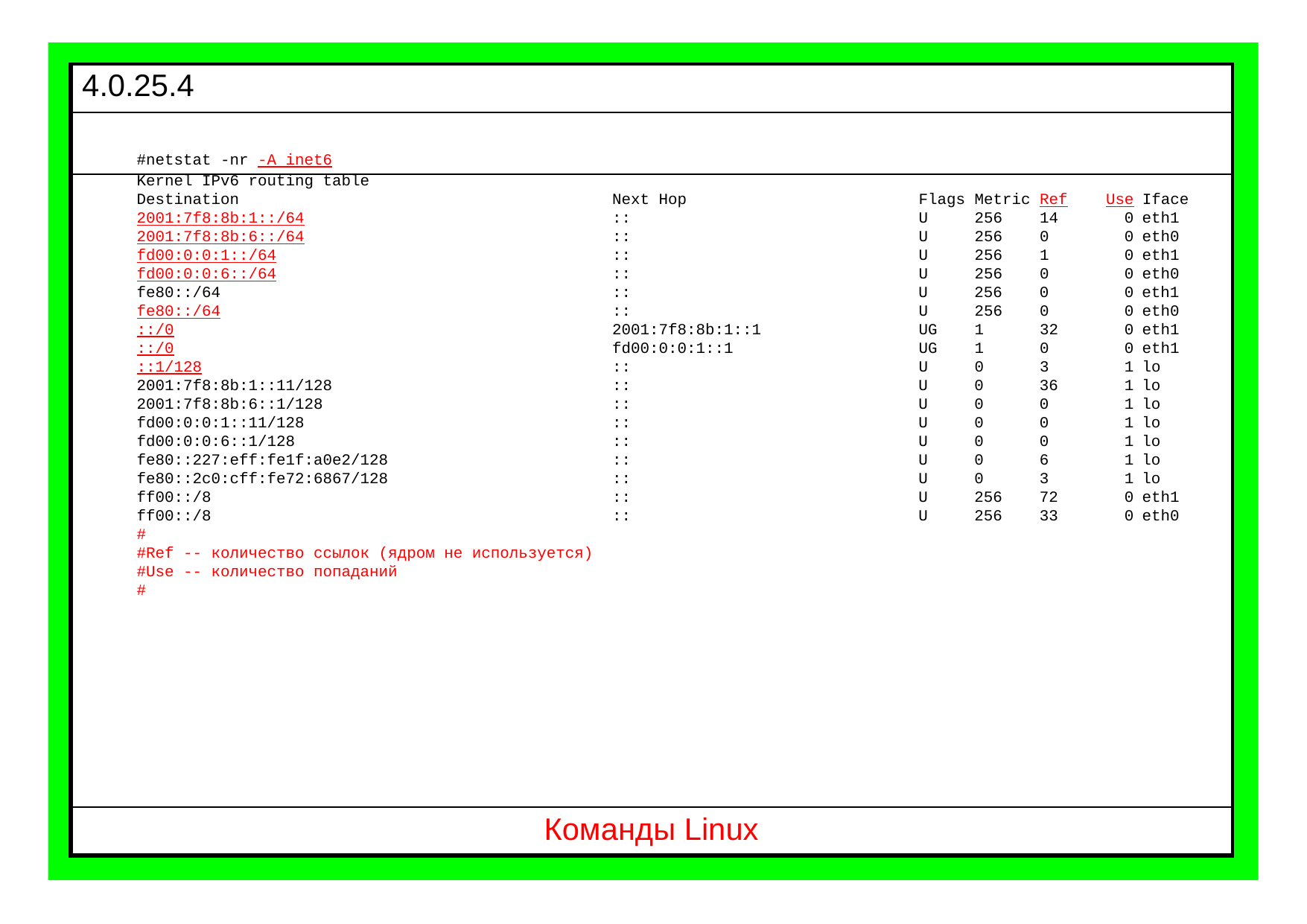

| 4.0.25.4 |  |  |  |  |  |
| --- | --- | --- | --- | --- | --- |
| #netstat -nr -A inet6 |  |  |  |  |  |
| Kernel IPv6 routing table |  |  |  |  |  |
| Destination Next Hop | Flags | Metric | Ref | Use | Iface |
| 2001:7f8:8b:1::/64 :: | U | 256 | 14 | 0 | eth1 |
| 2001:7f8:8b:6::/64 :: | U | 256 | 0 | 0 | eth0 |
| fd00:0:0:1::/64 :: | U | 256 | 1 | 0 | eth1 |
| fd00:0:0:6::/64 :: | U | 256 | 0 | 0 | eth0 |
| fe80::/64 :: | U | 256 | 0 | 0 | eth1 |
| fe80::/64 :: | U | 256 | 0 | 0 | eth0 |
| ::/0 2001:7f8:8b:1::1 | UG | 1 | 32 | 0 | eth1 |
| ::/0 fd00:0:0:1::1 | UG | 1 | 0 | 0 | eth1 |
| ::1/128 :: | U | 0 | 3 | 1 | lo |
| 2001:7f8:8b:1::11/128 :: | U | 0 | 36 | 1 | lo |
| 2001:7f8:8b:6::1/128 :: | U | 0 | 0 | 1 | lo |
| fd00:0:0:1::11/128 :: | U | 0 | 0 | 1 | lo |
| fd00:0:0:6::1/128 :: | U | 0 | 0 | 1 | lo |
| fe80::227:eff:fe1f:a0e2/128 :: | U | 0 | 6 | 1 | lo |
| fe80::2c0:cff:fe72:6867/128 :: | U | 0 | 3 | 1 | lo |
| ff00::/8 :: | U | 256 | 72 | 0 | eth1 |
| ff00::/8 :: | U | 256 | 33 | 0 | eth0 |
| # |  |  |  |  |  |
| #Ref -- количество ссылок (ядром не используется) |  |  |  |  |  |
| #Use -- количество попаданий |  |  |  |  |  |
| # |  |  |  |  |  |
| Команды Linux |  |  |  |  |  |